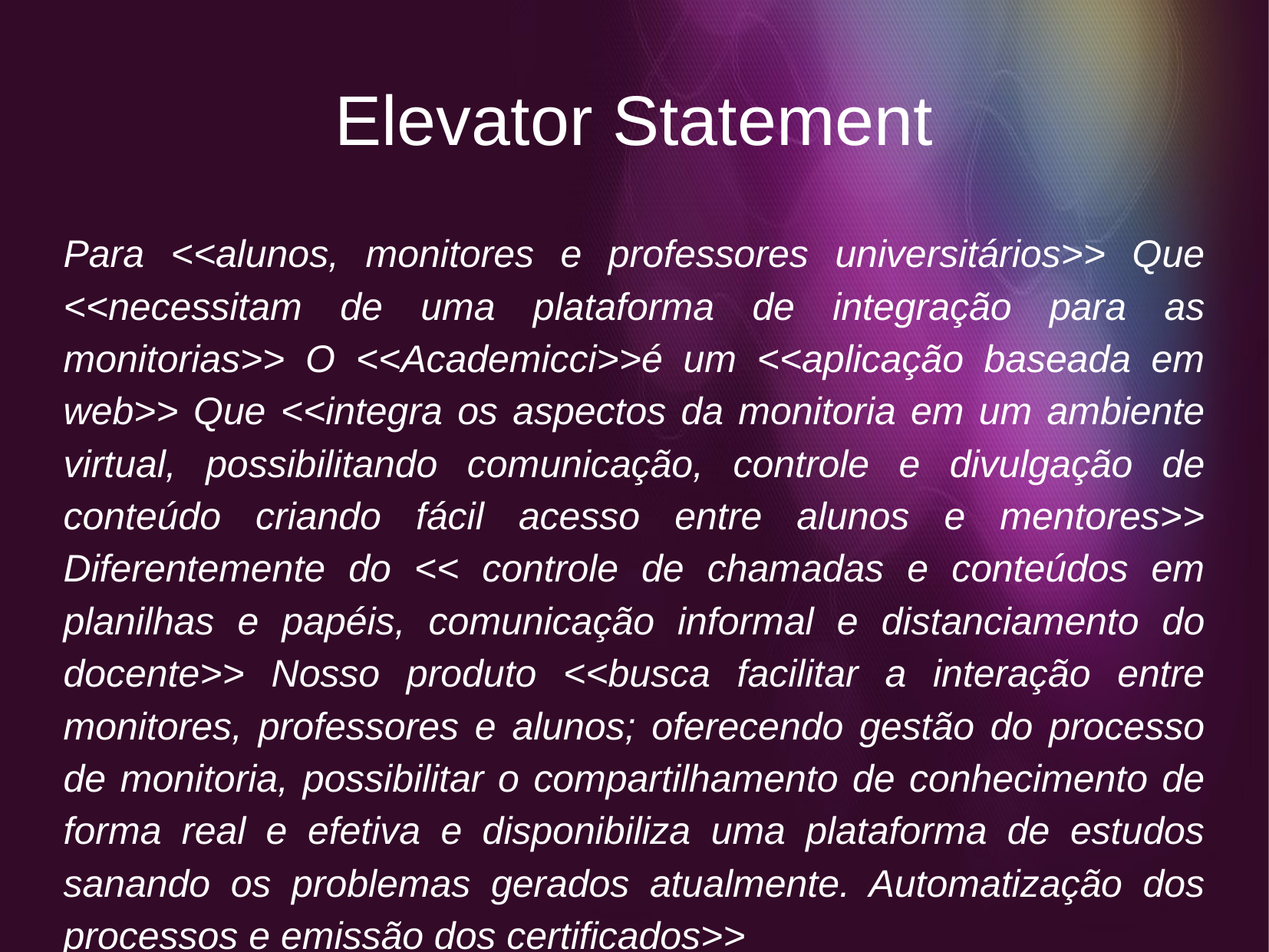

Elevator Statement
Para <<alunos, monitores e professores universitários>> Que <<necessitam de uma plataforma de integração para as monitorias>> O <<Academicci>>é um <<aplicação baseada em web>> Que <<integra os aspectos da monitoria em um ambiente virtual, possibilitando comunicação, controle e divulgação de conteúdo criando fácil acesso entre alunos e mentores>> Diferentemente do << controle de chamadas e conteúdos em planilhas e papéis, comunicação informal e distanciamento do docente>> Nosso produto <<busca facilitar a interação entre monitores, professores e alunos; oferecendo gestão do processo de monitoria, possibilitar o compartilhamento de conhecimento de forma real e efetiva e disponibiliza uma plataforma de estudos sanando os problemas gerados atualmente. Automatização dos processos e emissão dos certificados>>